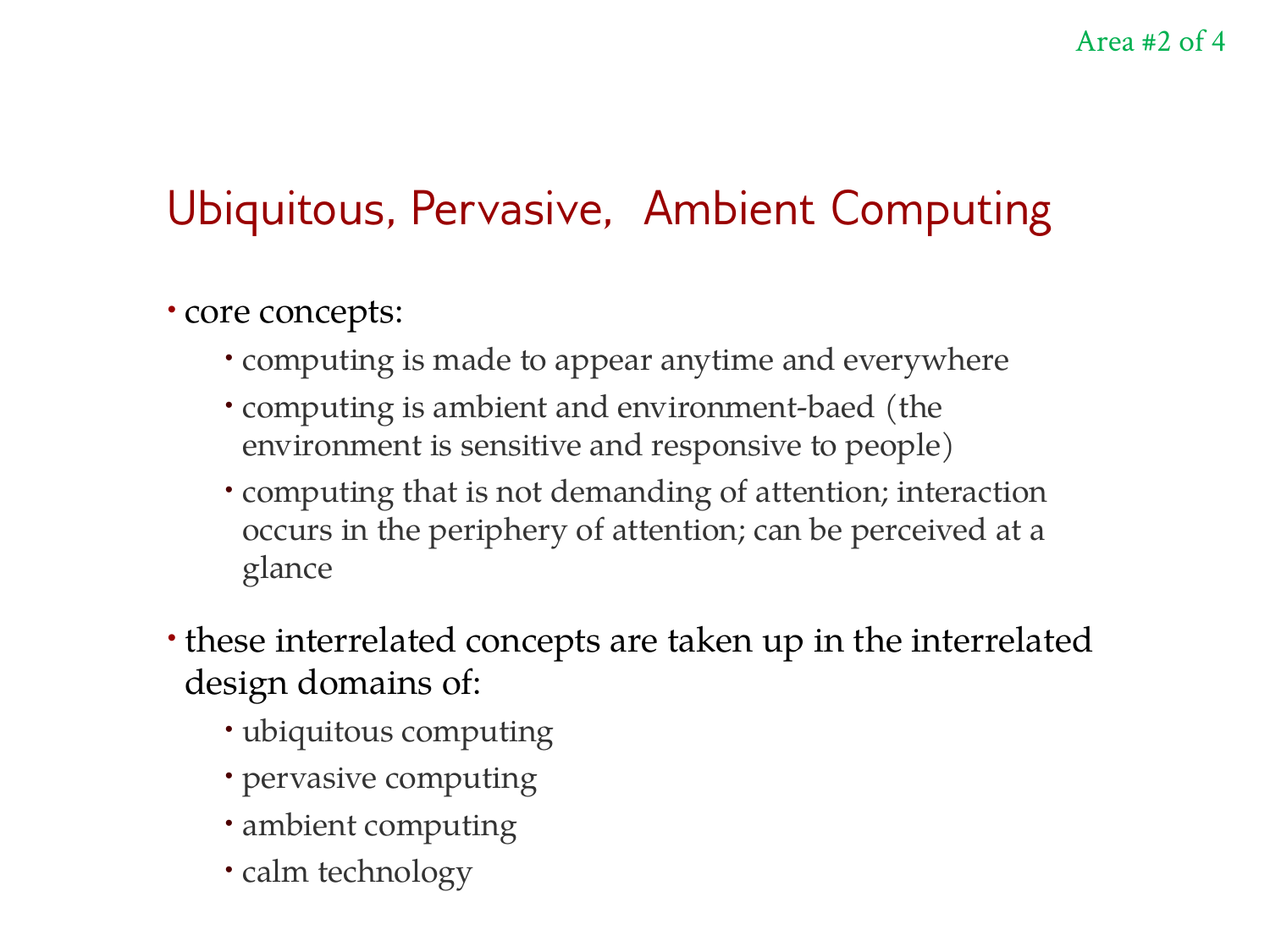

Area #2 of 4
# Ubiquitous, Pervasive,  Ambient Computing
core concepts:
computing is made to appear anytime and everywhere
computing is ambient and environment-baed (the environment is sensitive and responsive to people)
computing that is not demanding of attention; interaction occurs in the periphery of attention; can be perceived at a glance
these interrelated concepts are taken up in the interrelated design domains of:
ubiquitous computing
pervasive computing
ambient computing
calm technology